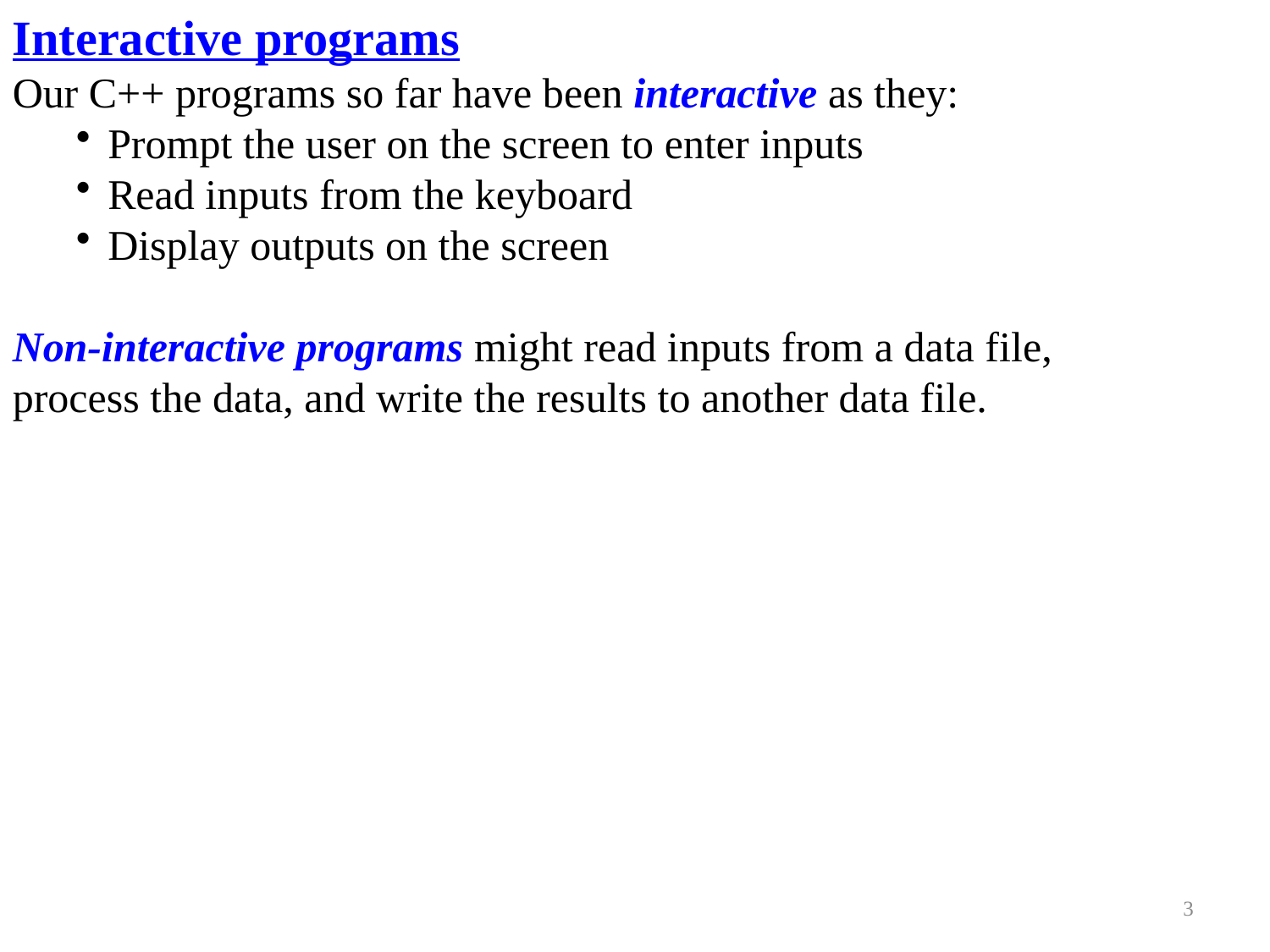

Interactive programs
Our C++ programs so far have been interactive as they:
Prompt the user on the screen to enter inputs
Read inputs from the keyboard
Display outputs on the screen

Non-interactive programs might read inputs from a data file, process the data, and write the results to another data file.
3